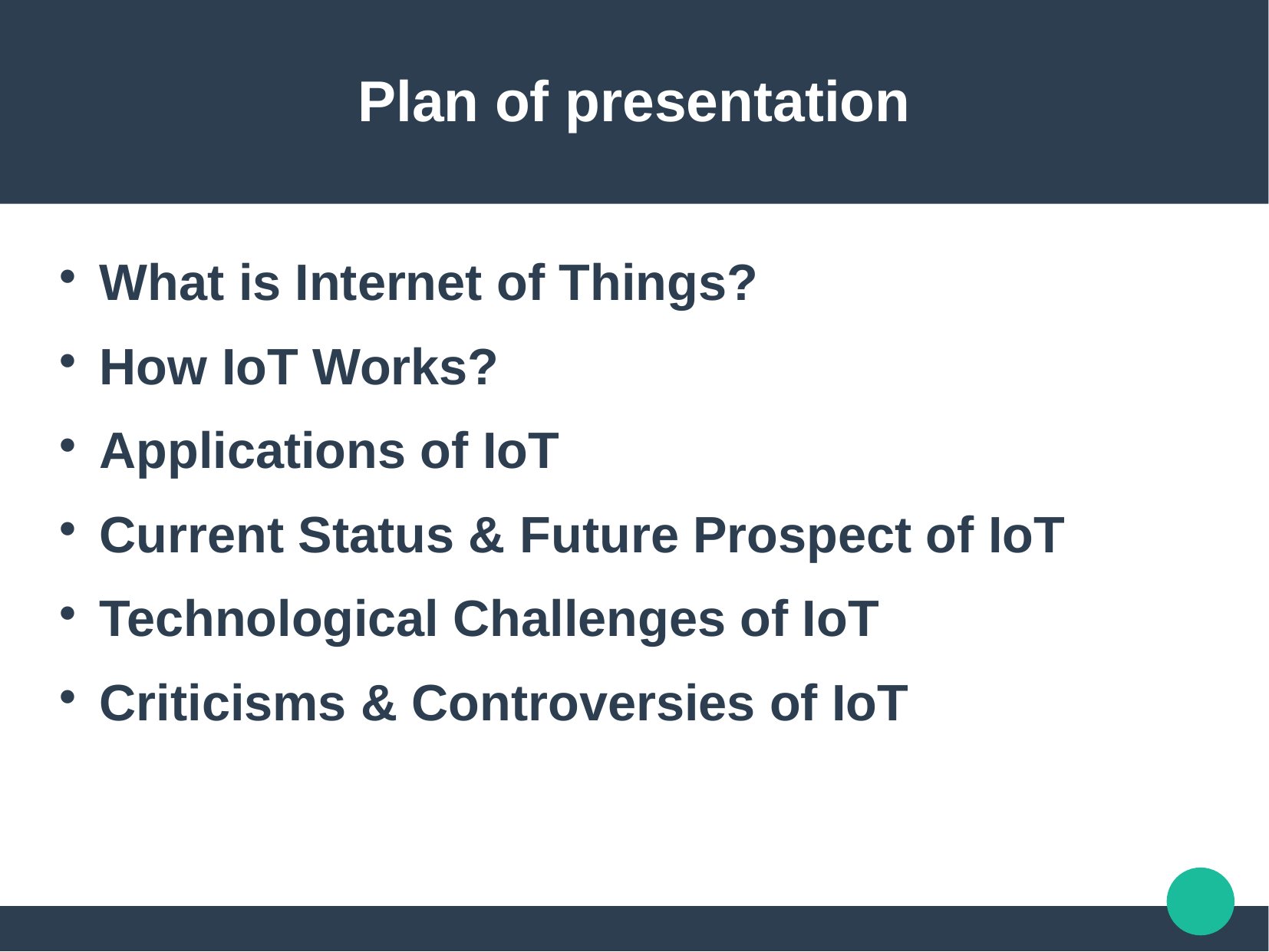

Plan of presentation
What is Internet of Things?
How IoT Works?
Applications of IoT
Current Status & Future Prospect of IoT
Technological Challenges of IoT
Criticisms & Controversies of IoT